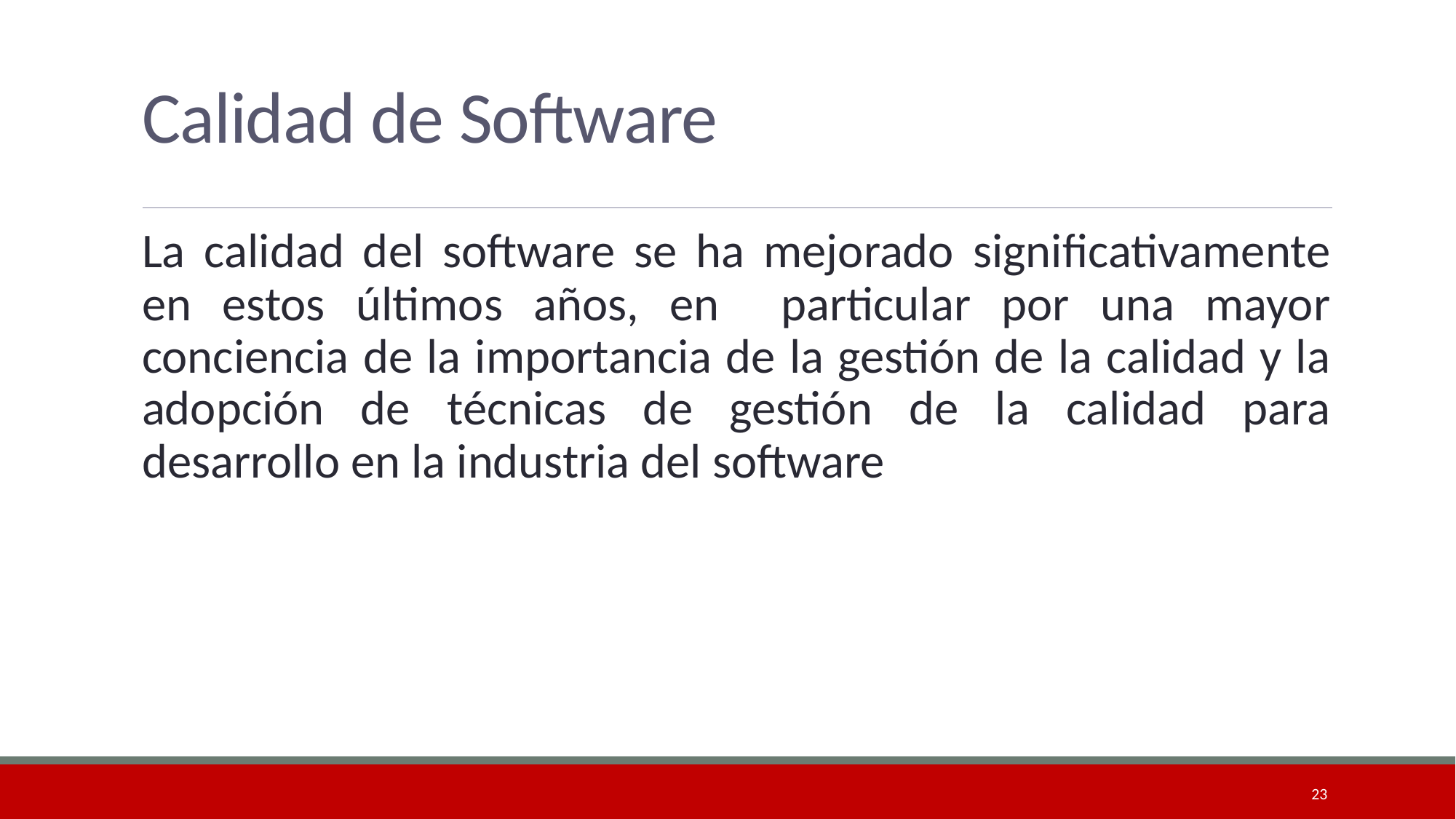

# Calidad de Software
La calidad del software se ha mejorado significativamente en estos últimos años, en  particular por una mayor conciencia de la importancia de la gestión de la calidad y la adopción de técnicas de gestión de la calidad para desarrollo en la industria del software
23